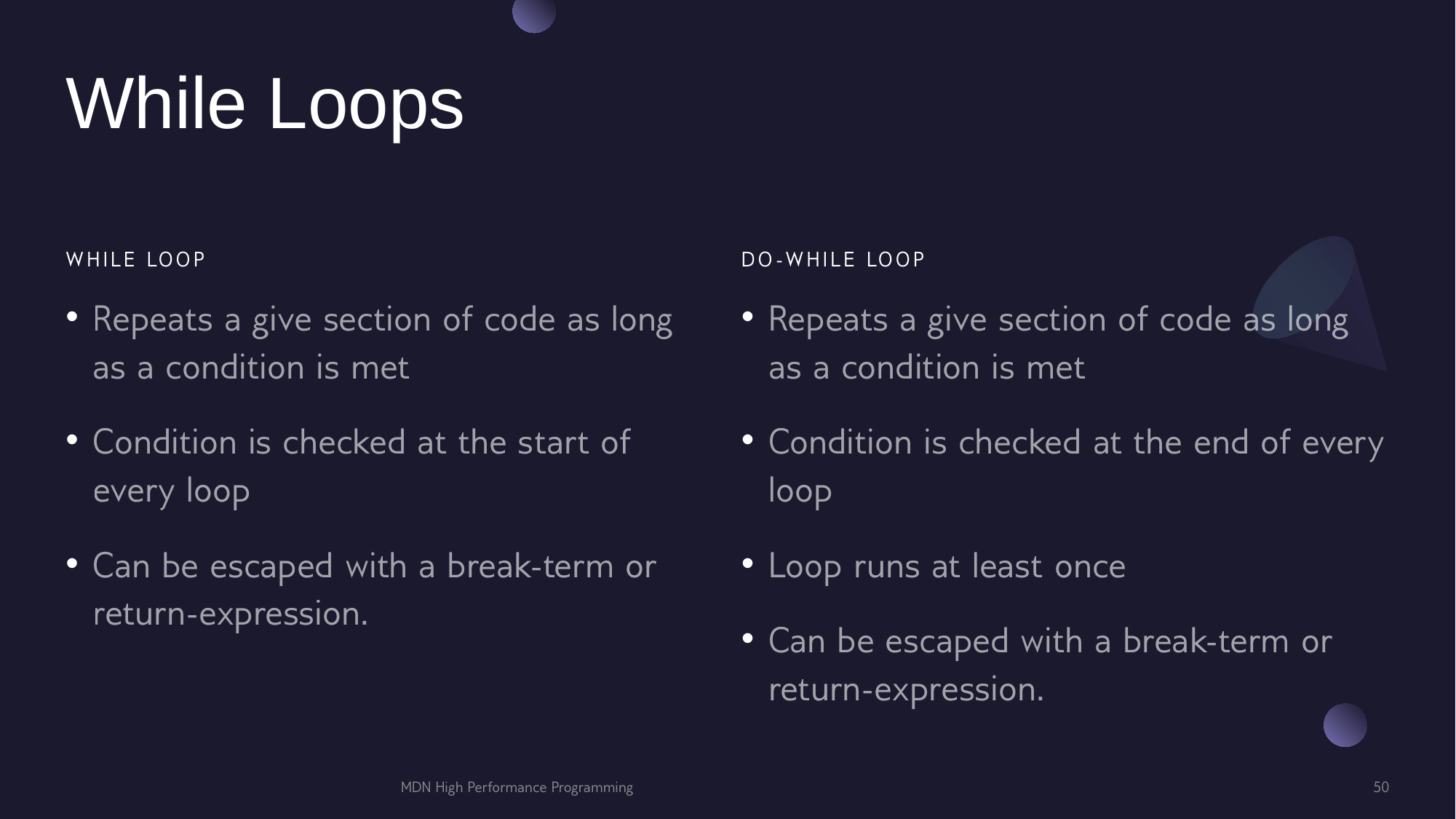

# While Loops
While Loop
Do-While Loop

Repeats a give section of code as long as a condition is met
Condition is checked at the start of every loop
Can be escaped with a break-term or return-expression.
Repeats a give section of code as long as a condition is met
Condition is checked at the end of every loop
Loop runs at least once
Can be escaped with a break-term or return-expression.
MDN High Performance Programming
50